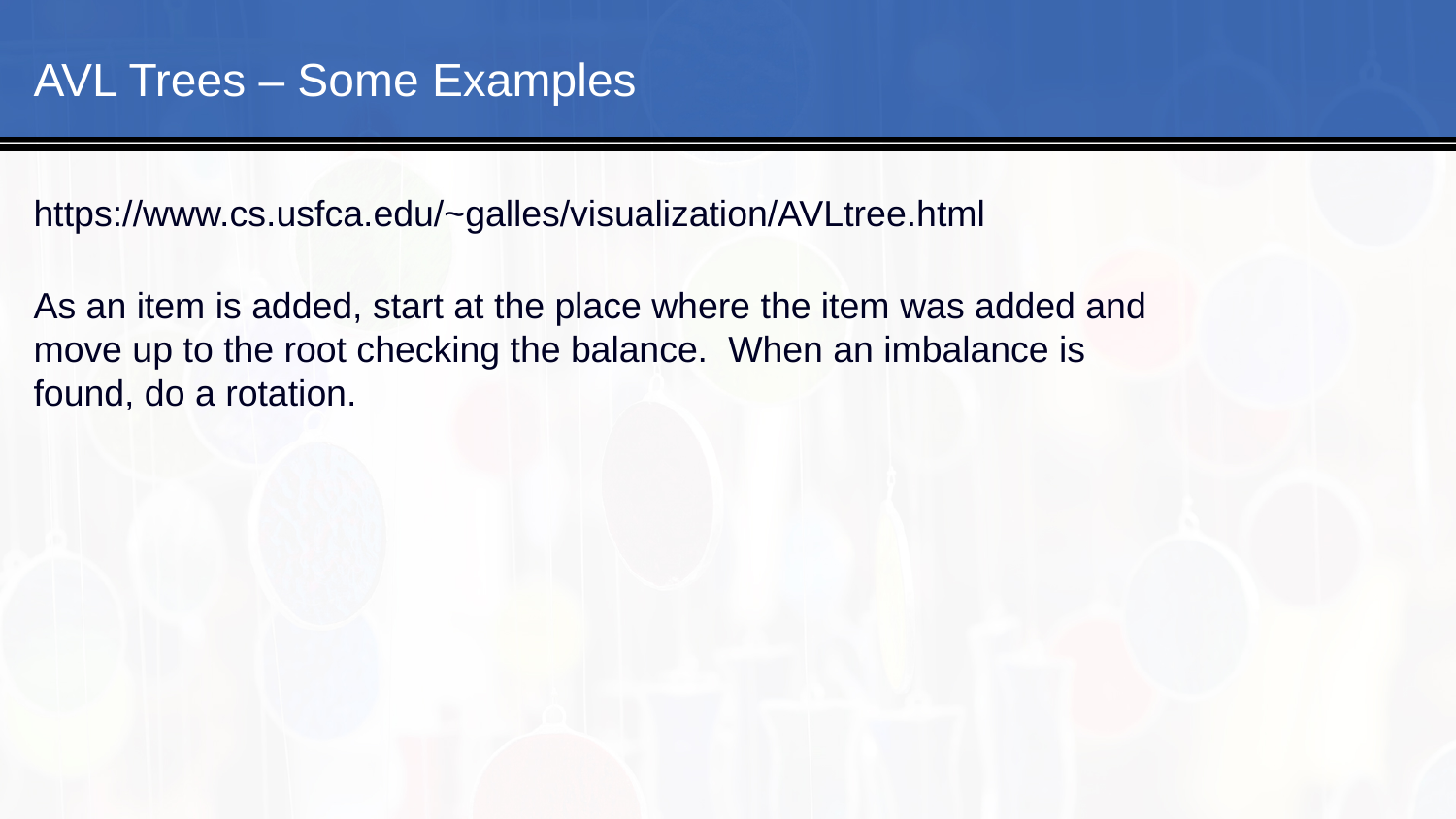

#
AVL Trees – Some Examples
https://www.cs.usfca.edu/~galles/visualization/AVLtree.html
As an item is added, start at the place where the item was added and move up to the root checking the balance.  When an imbalance is found, do a rotation.